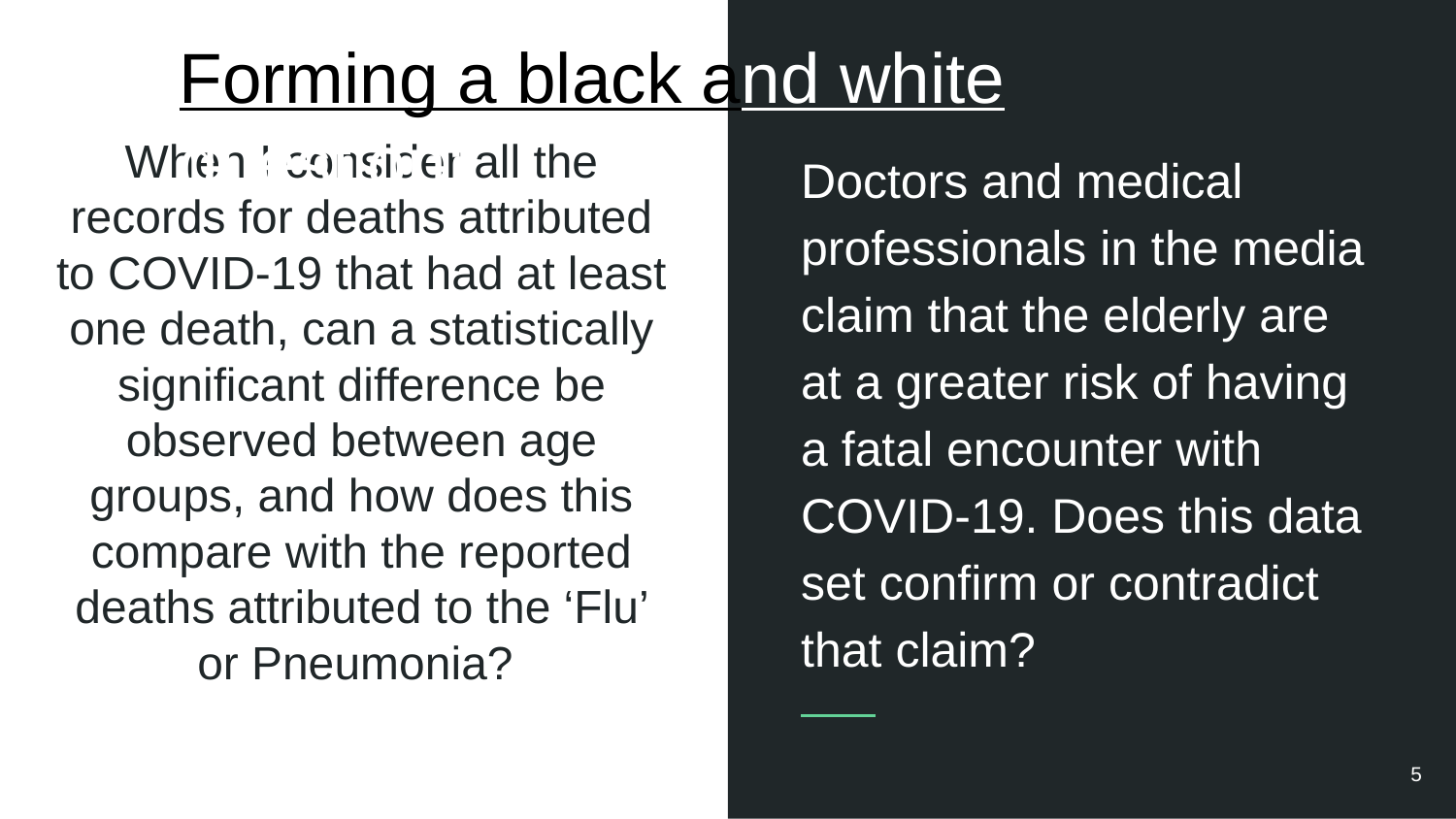

Forming a black and white question:
# When I consider all the records for deaths attributed to COVID-19 that had at least one death, can a statistically significant difference be observed between age groups, and how does this compare with the reported deaths attributed to the ‘Flu’ or Pneumonia?
Doctors and medical professionals in the media claim that the elderly are at a greater risk of having a fatal encounter with COVID-19. Does this data set confirm or contradict that claim?
5